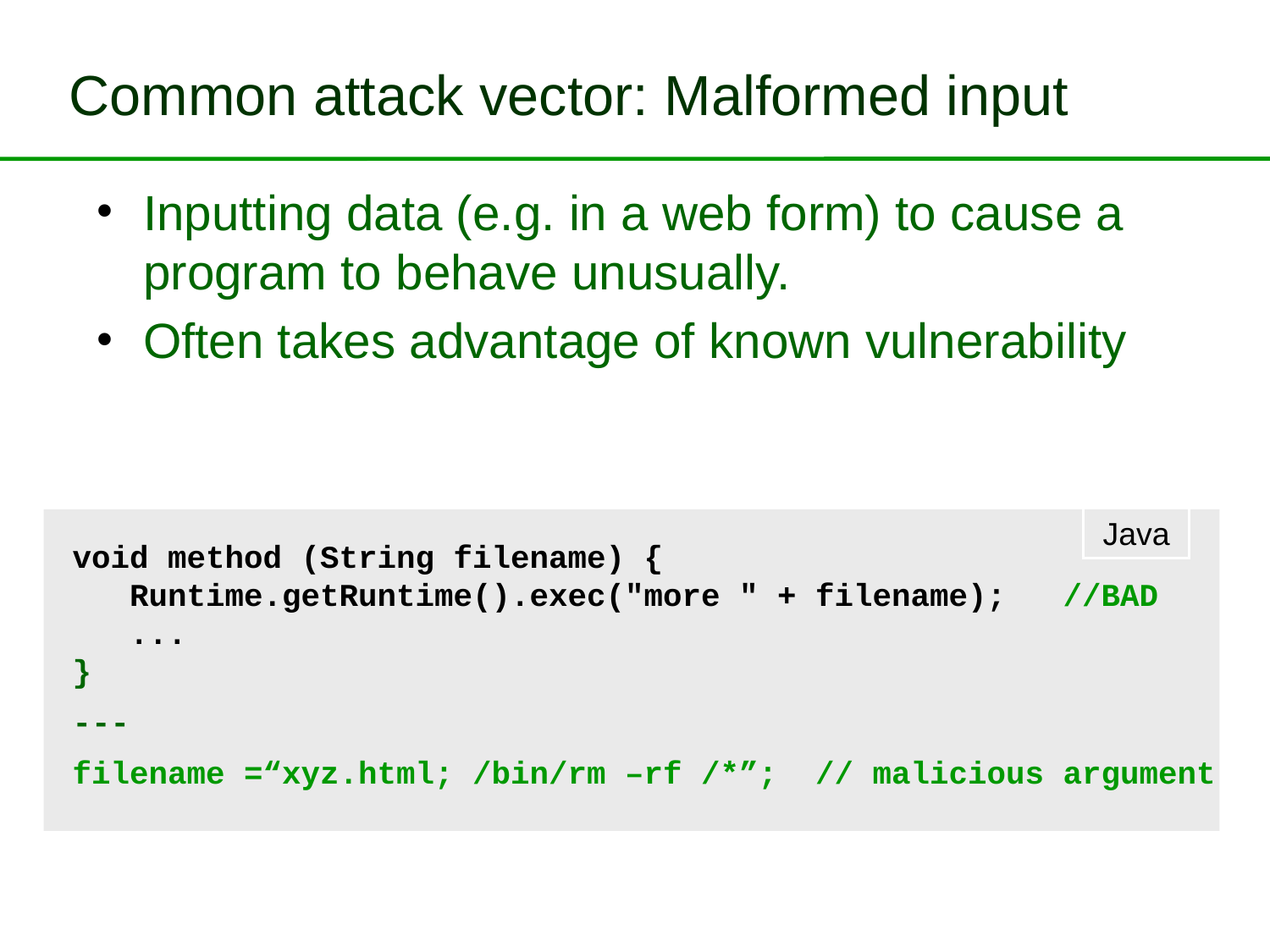

# Common attack vector: Malformed input
Inputting data (e.g. in a web form) to cause a program to behave unusually.
Often takes advantage of known vulnerability

Java

void method (String filename) {
   Runtime.getRuntime().exec("more " + filename);   //BAD
   ...
}
---
filename =“xyz.html; /bin/rm –rf /*”;  // malicious argument
19